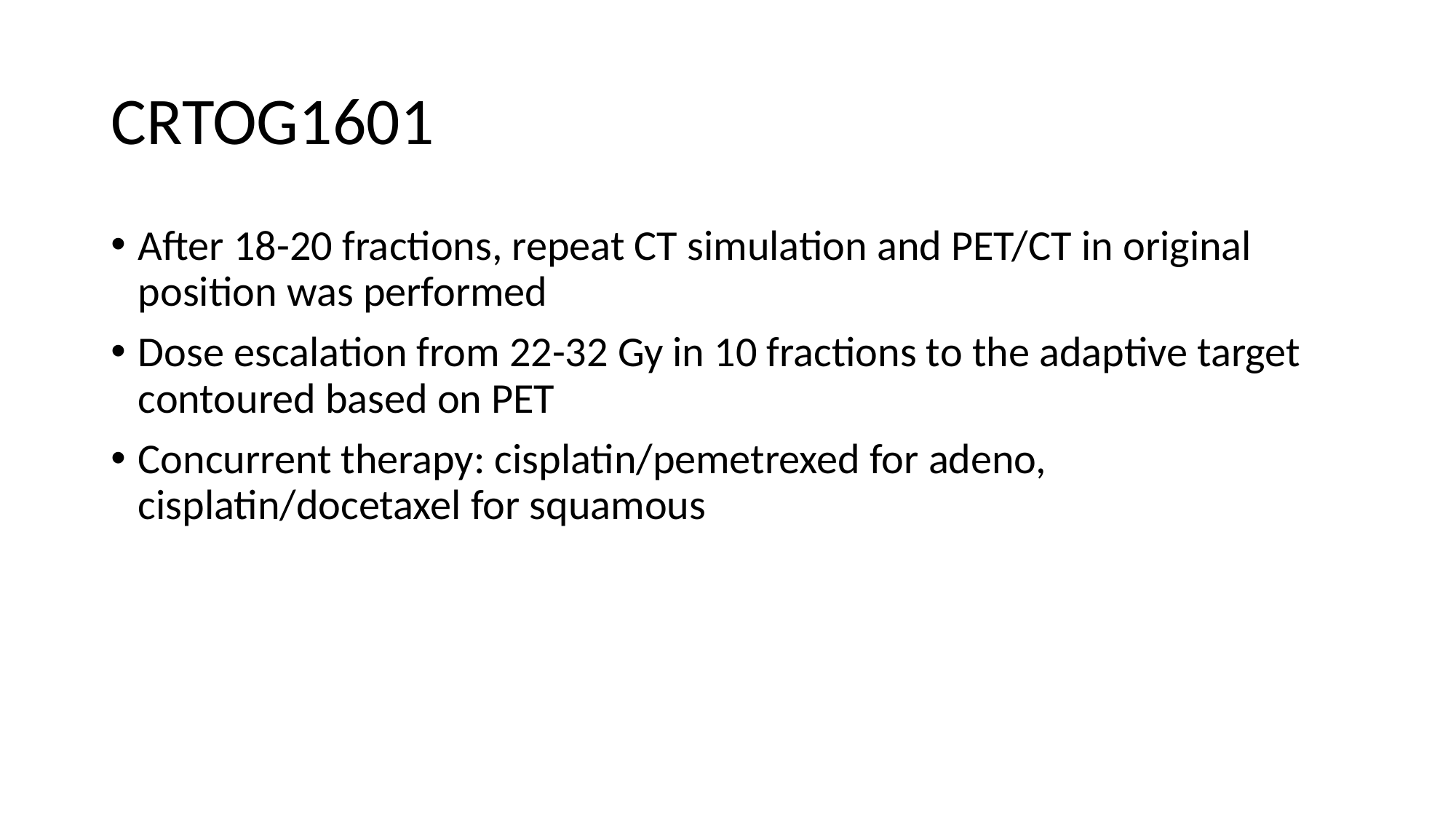

# CRTOG1601
After 18-20 fractions, repeat CT simulation and PET/CT in original position was performed
Dose escalation from 22-32 Gy in 10 fractions to the adaptive target contoured based on PET
Concurrent therapy: cisplatin/pemetrexed for adeno, cisplatin/docetaxel for squamous